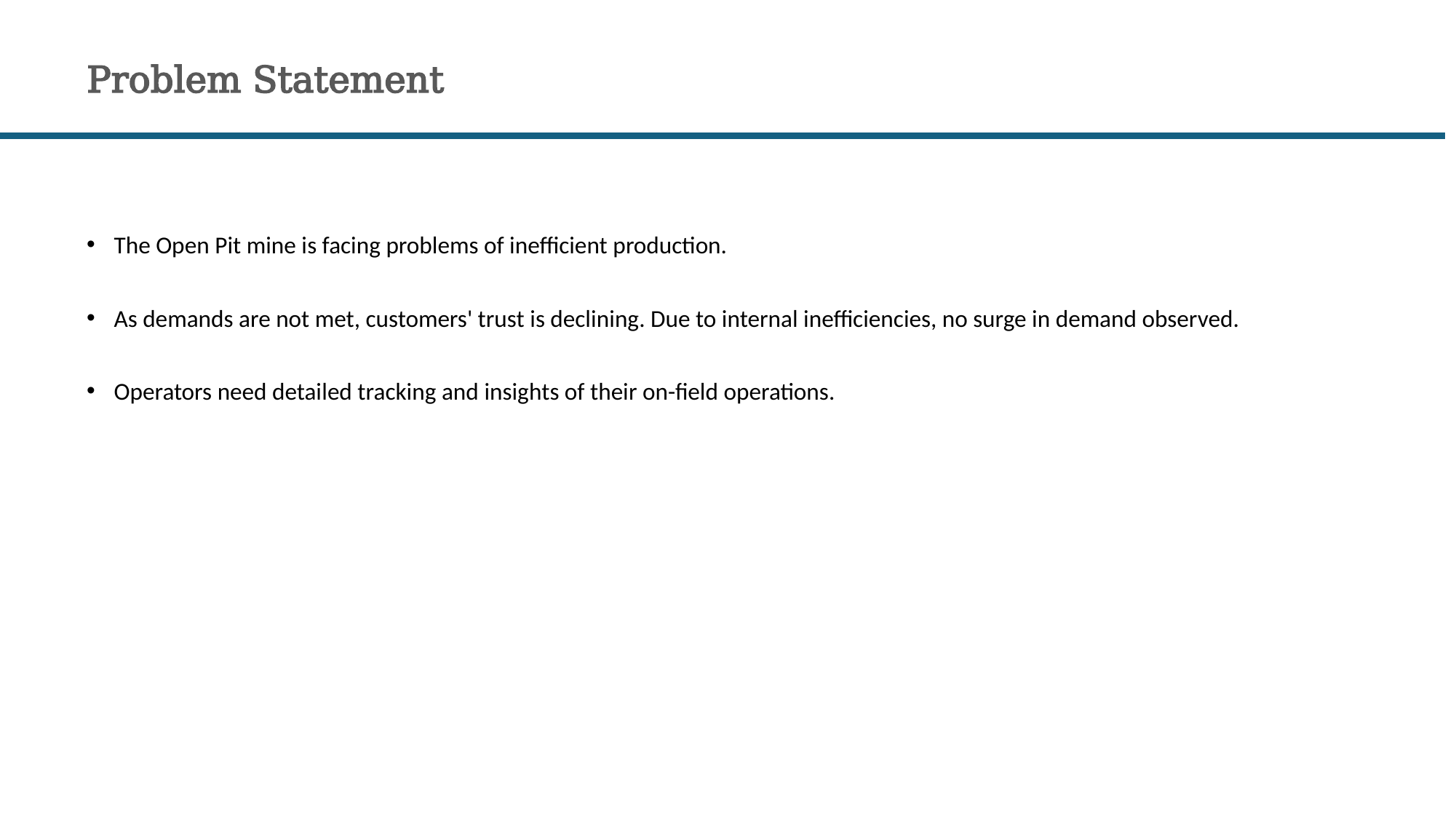

# Problem Statement
The Open Pit mine is facing problems of inefficient production.
As demands are not met, customers' trust is declining. Due to internal inefficiencies, no surge in demand observed.
Operators need detailed tracking and insights of their on-field operations.